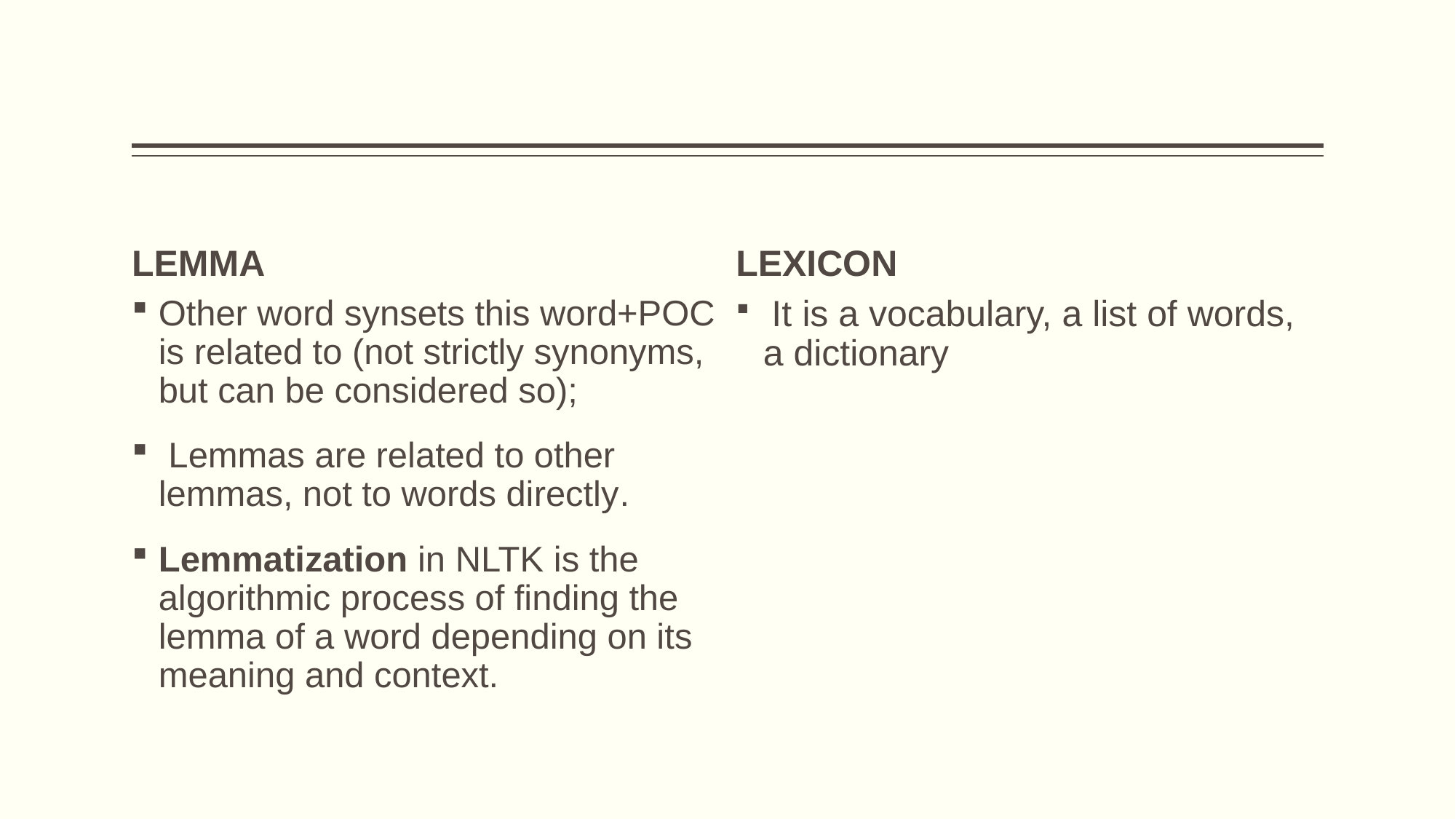

#
LEMMA
LEXICON
Other word synsets this word+POC is related to (not strictly synonyms, but can be considered so);
 Lemmas are related to other lemmas, not to words directly.
Lemmatization in NLTK is the algorithmic process of finding the lemma of a word depending on its meaning and context.
 It is a vocabulary, a list of words, a dictionary